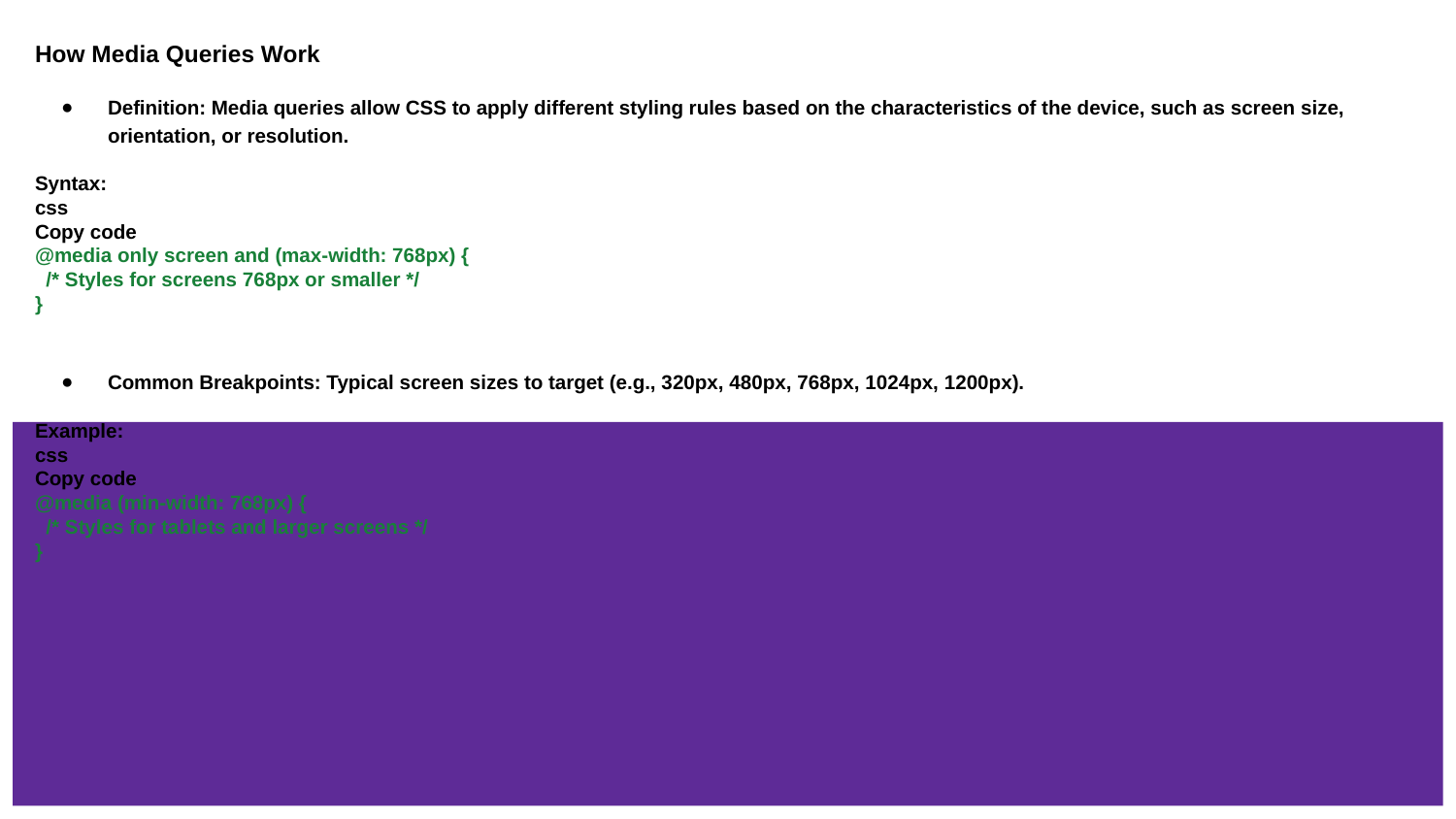

# How Media Queries Work
Definition: Media queries allow CSS to apply different styling rules based on the characteristics of the device, such as screen size, orientation, or resolution.
Syntax:
css
Copy code
@media only screen and (max-width: 768px) {
  /* Styles for screens 768px or smaller */
}

Common Breakpoints: Typical screen sizes to target (e.g., 320px, 480px, 768px, 1024px, 1200px).
Example:
css
Copy code
@media (min-width: 768px) {
  /* Styles for tablets and larger screens */
}